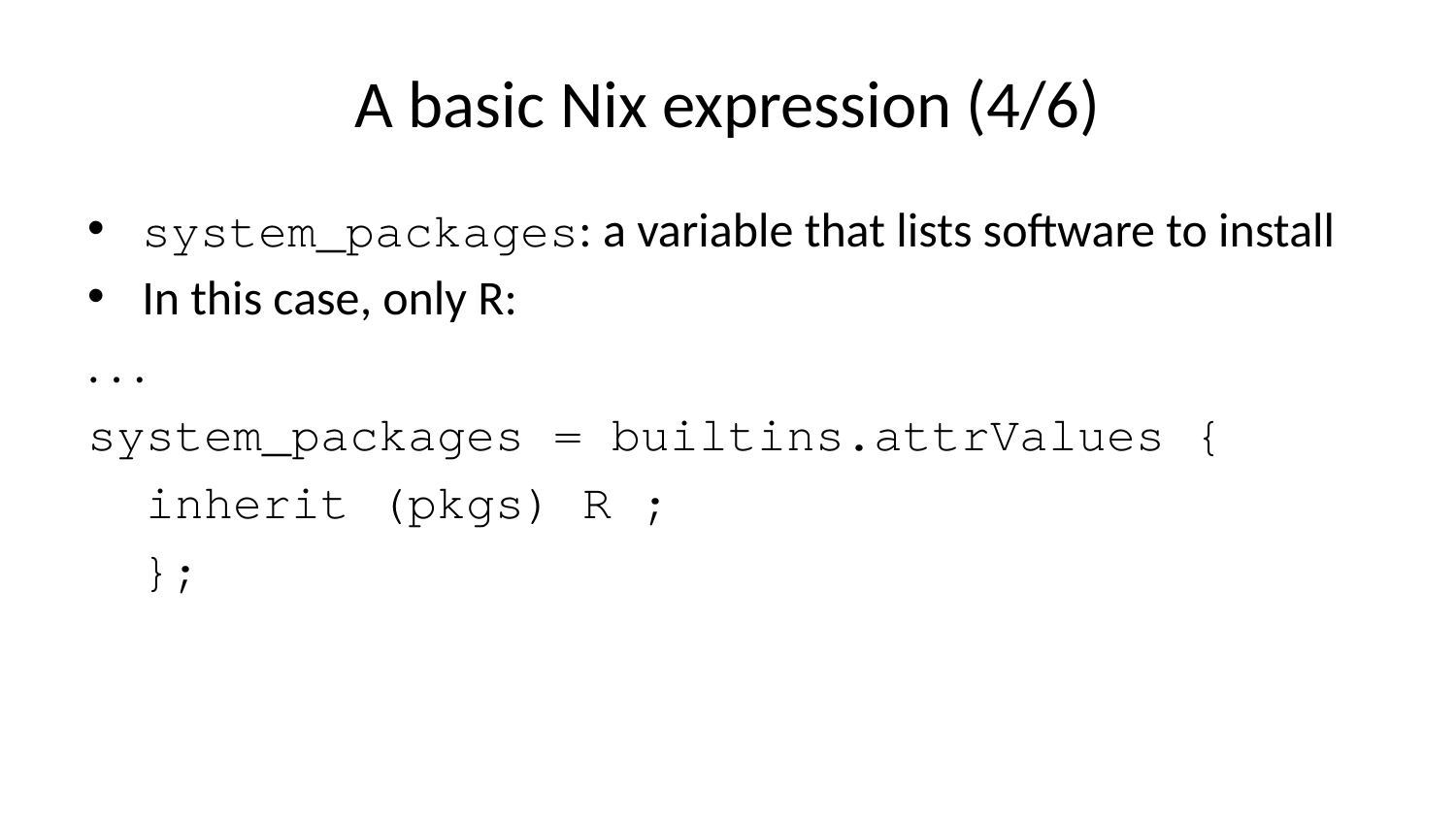

# A basic Nix expression (4/6)
system_packages: a variable that lists software to install
In this case, only R:
. . .
system_packages = builtins.attrValues {
  inherit (pkgs) R ;
};